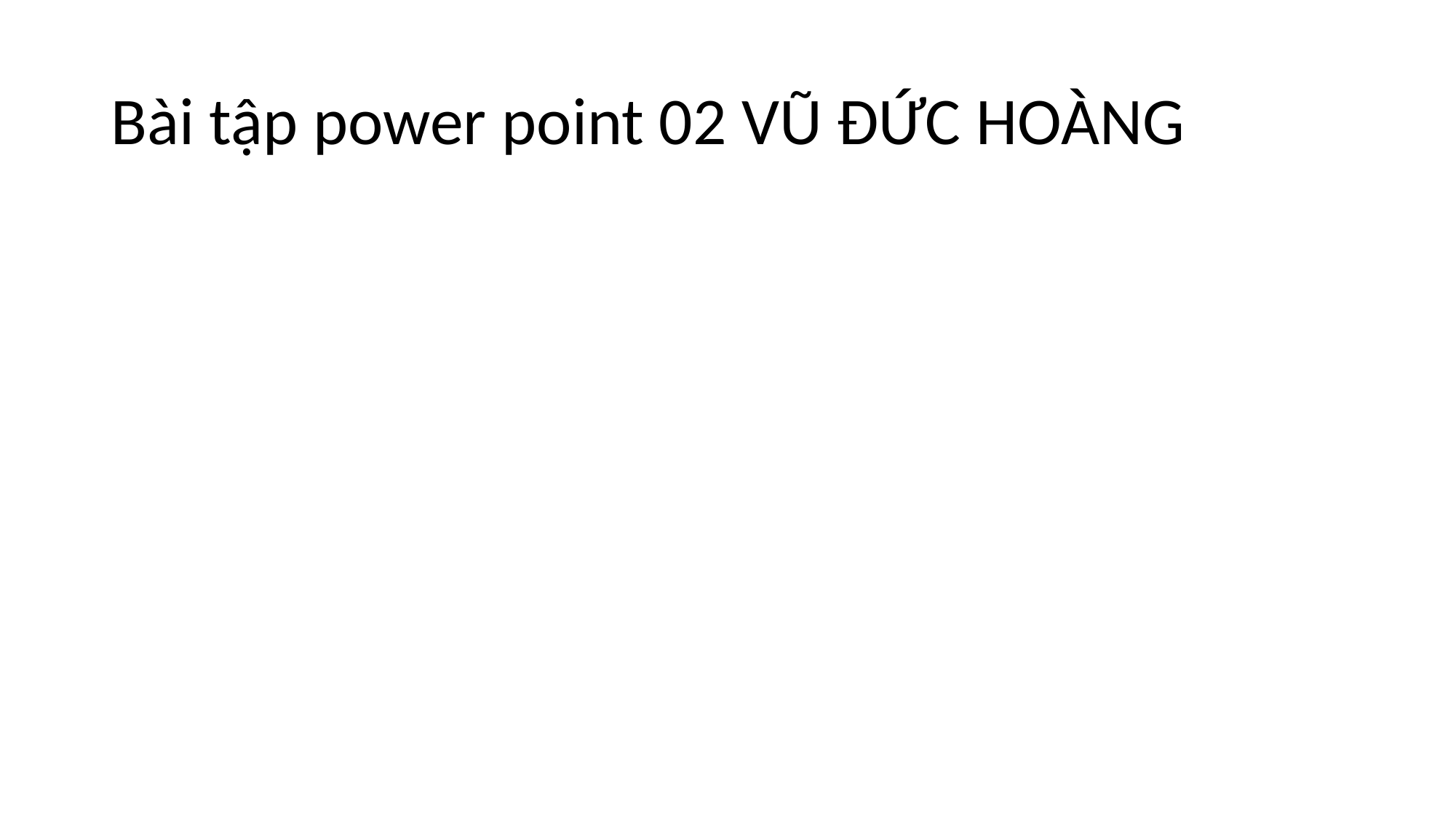

# Bài tập power point 02 VŨ ĐỨC HOÀNG